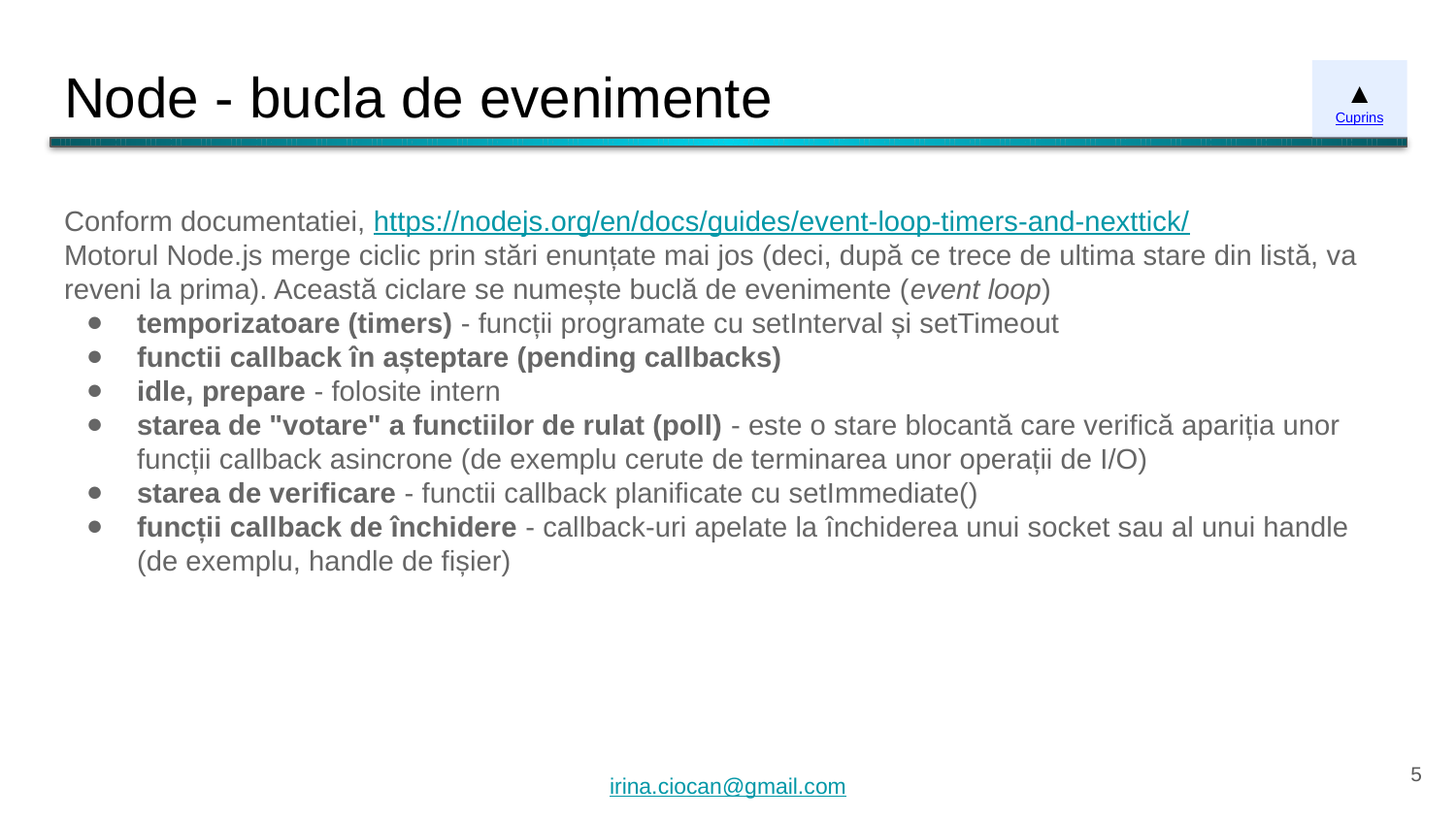

# Node - bucla de evenimente
▲
Cuprins

Conform documentatiei, https://nodejs.org/en/docs/guides/event-loop-timers-and-nexttick/
Motorul Node.js merge ciclic prin stări enunțate mai jos (deci, după ce trece de ultima stare din listă, va reveni la prima). Această ciclare se numește buclă de evenimente (event loop)
temporizatoare (timers) - funcții programate cu setInterval și setTimeout
functii callback în așteptare (pending callbacks)
idle, prepare - folosite intern
starea de "votare" a functiilor de rulat (poll) - este o stare blocantă care verifică apariția unor funcții callback asincrone (de exemplu cerute de terminarea unor operații de I/O)
starea de verificare - functii callback planificate cu setImmediate()
funcții callback de închidere - callback-uri apelate la închiderea unui socket sau al unui handle (de exemplu, handle de fișier)
5
irina.ciocan@gmail.com